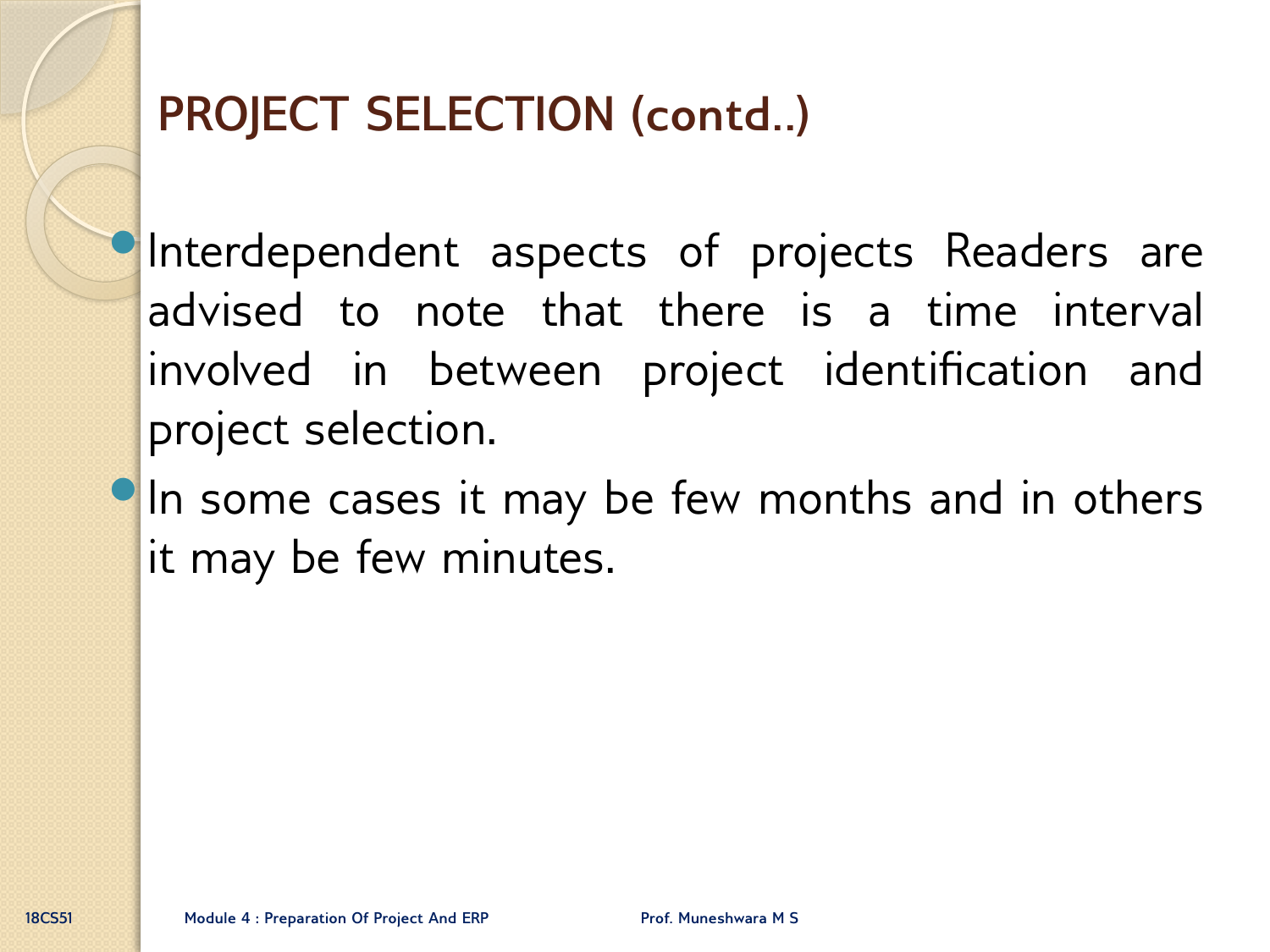

# PROJECT SELECTION (contd..)
Interdependent aspects of projects Readers are advised to note that there is a time interval involved in between project identification and project selection.
In some cases it may be few months and in others it may be few minutes.
18CS51                      Module 4 : Preparation Of Project And ERP                              Prof. Muneshwara M S